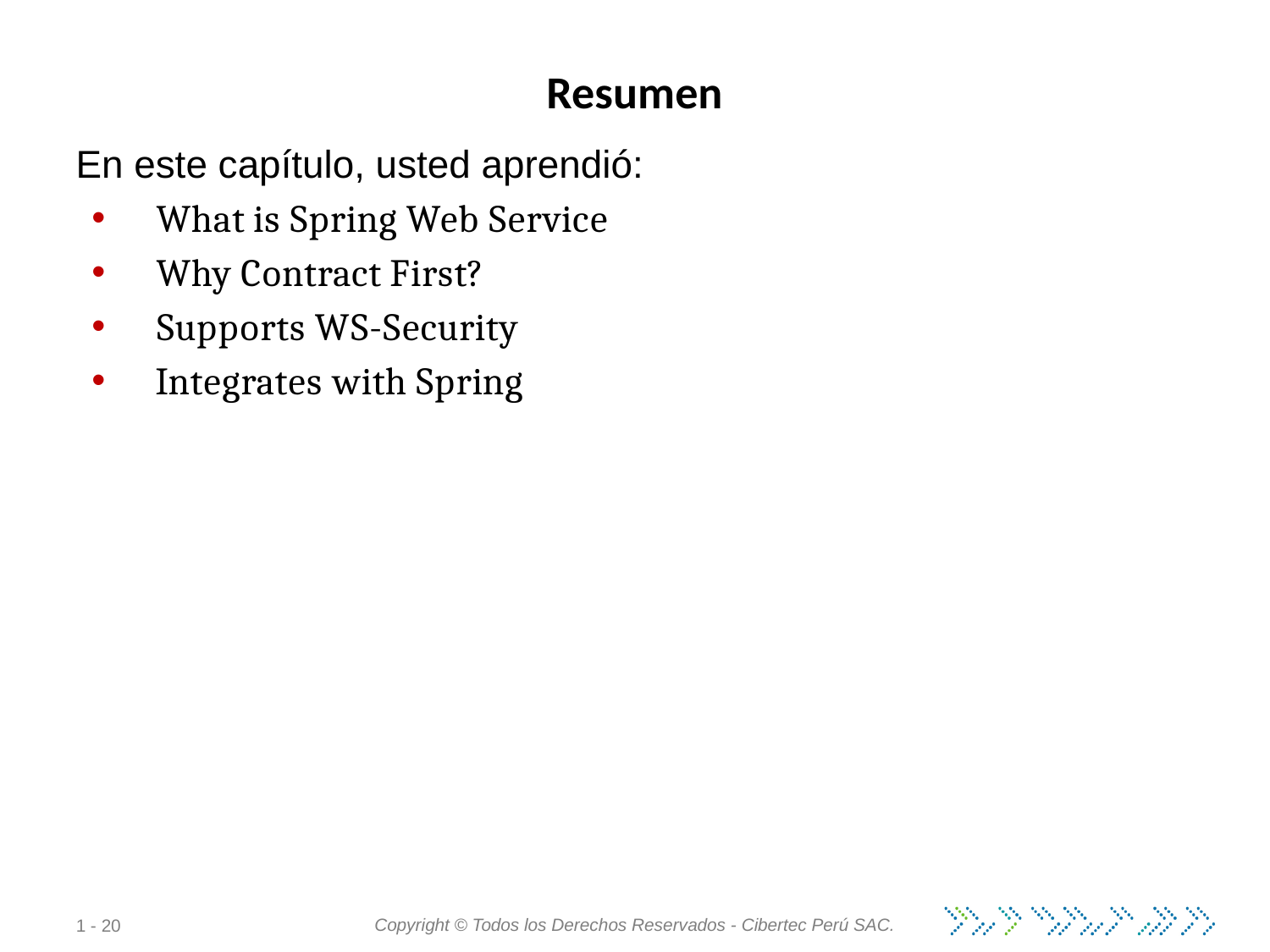

# Resumen
En este capítulo, usted aprendió:
What is Spring Web Service
Why Contract First?
Supports WS-Security
Integrates with Spring